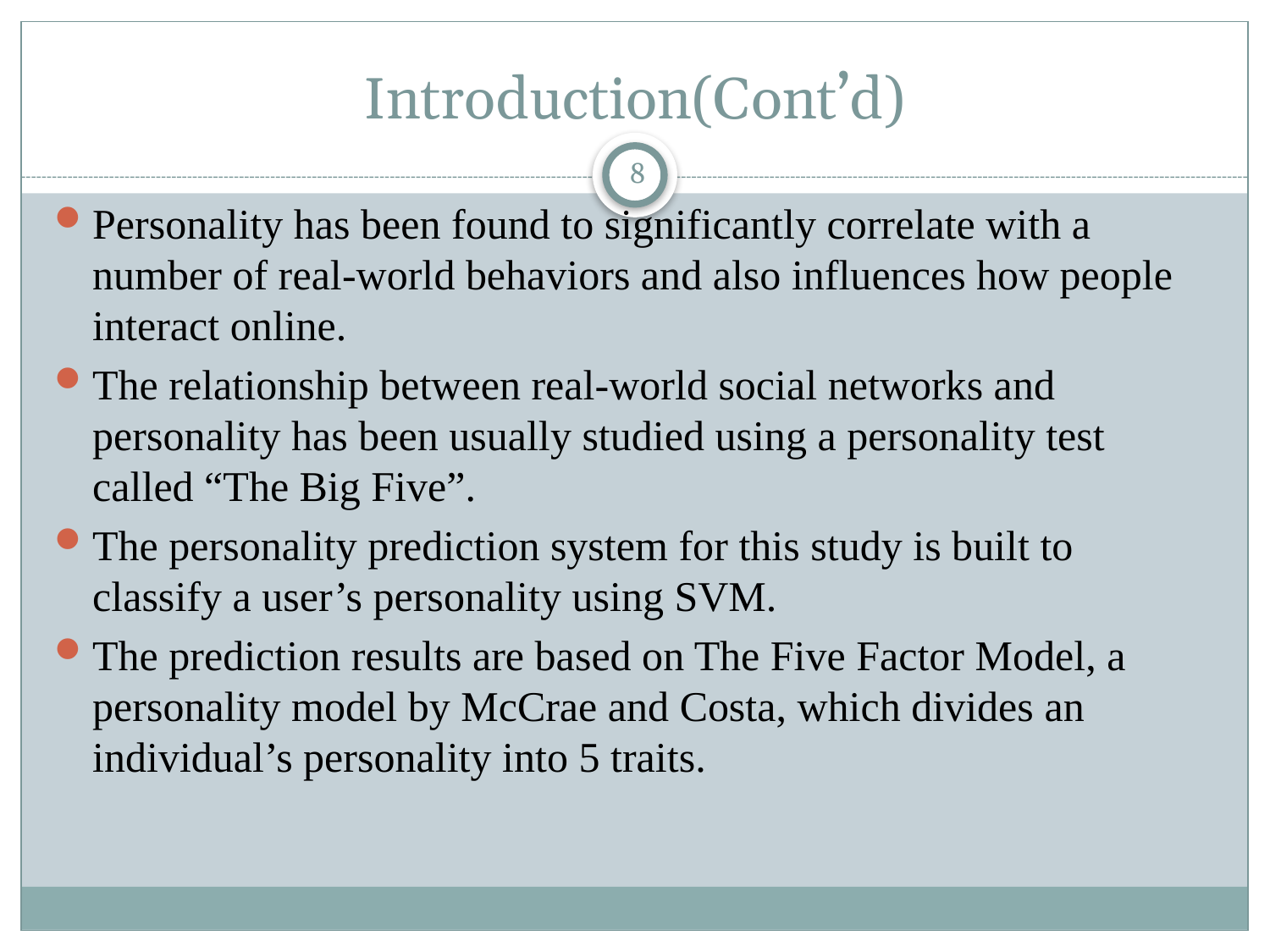

# Introduction(Cont’d)
8
Personality has been found to significantly correlate with a number of real-world behaviors and also influences how people interact online.
The relationship between real-world social networks and personality has been usually studied using a personality test called “The Big Five”.
The personality prediction system for this study is built to classify a user’s personality using SVM.
The prediction results are based on The Five Factor Model, a personality model by McCrae and Costa, which divides an individual’s personality into 5 traits.